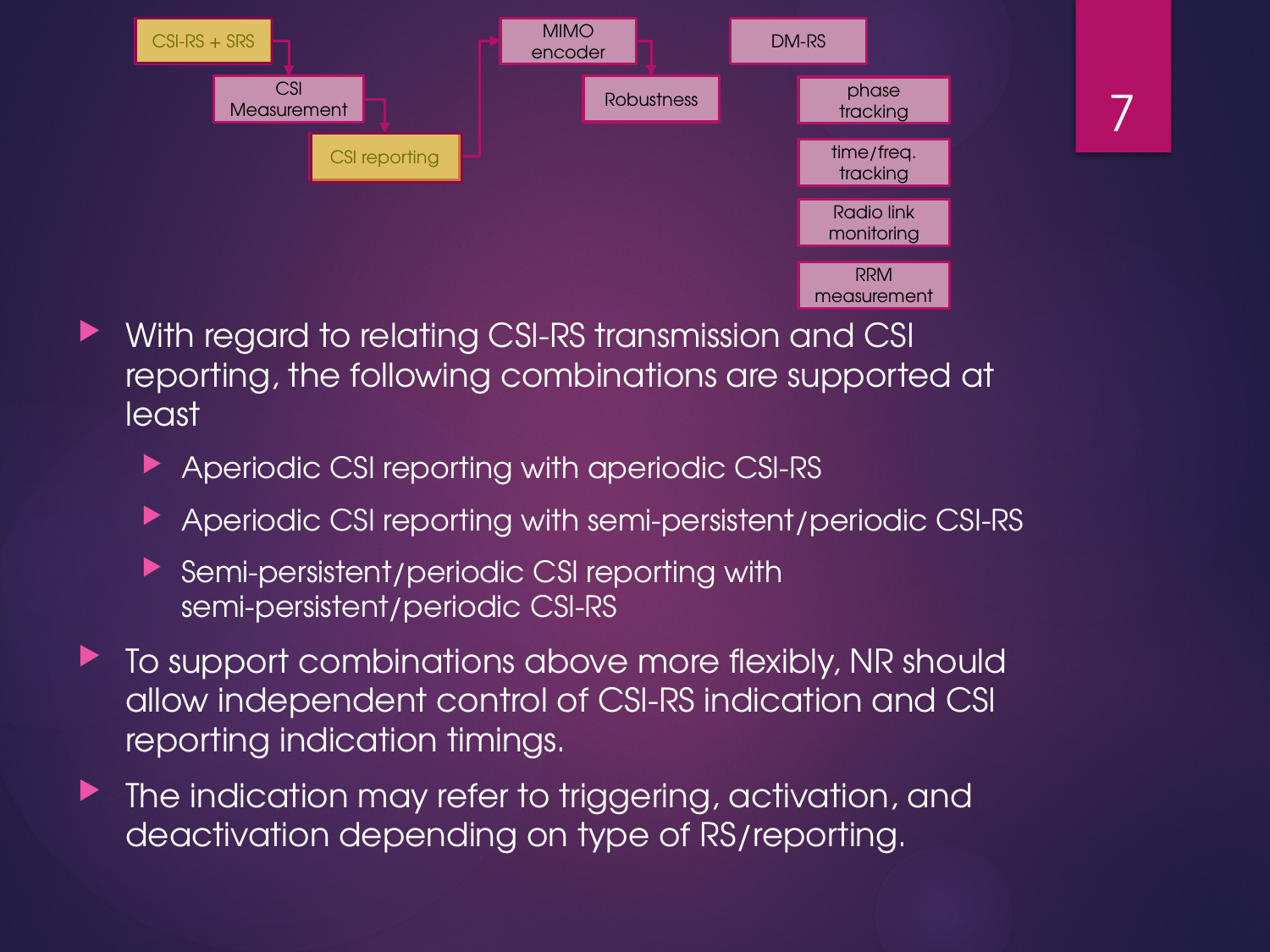

7

With regard to relating CSI-RS transmission and CSI reporting, the following combinations are supported at least
Aperiodic CSI reporting with aperiodic CSI-RS
Aperiodic CSI reporting with semi-persistent/periodic CSI-RS
Semi-persistent/periodic CSI reporting with semi-persistent/periodic CSI-RS
To support combinations above more flexibly, NR should allow independent control of CSI-RS indication and CSI reporting indication timings.
The indication may refer to triggering, activation, and deactivation depending on type of RS/reporting.